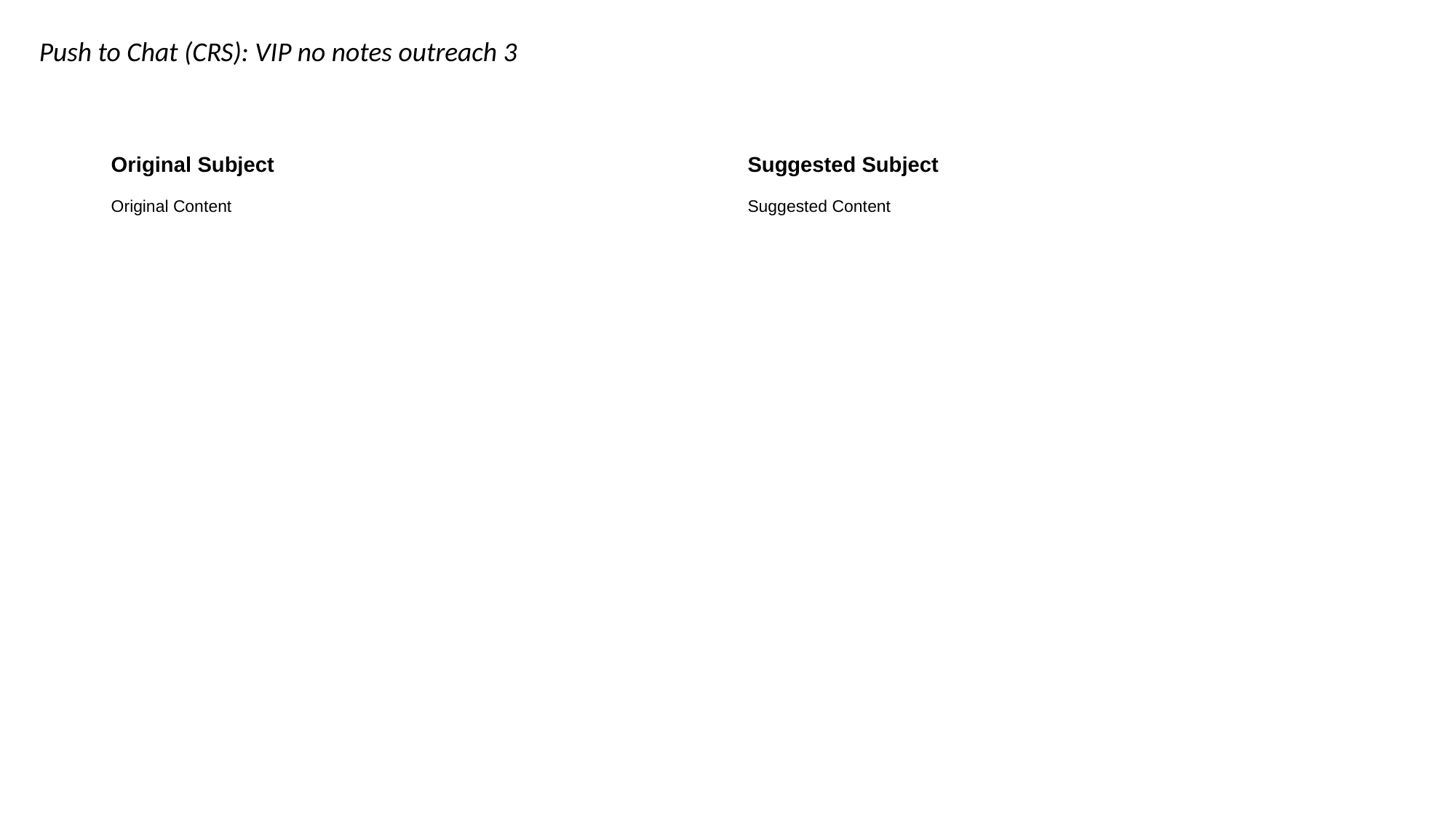

Push to Chat (CRS): VIP no notes outreach 3
Original Subject
Suggested Subject
Original Content
Suggested Content